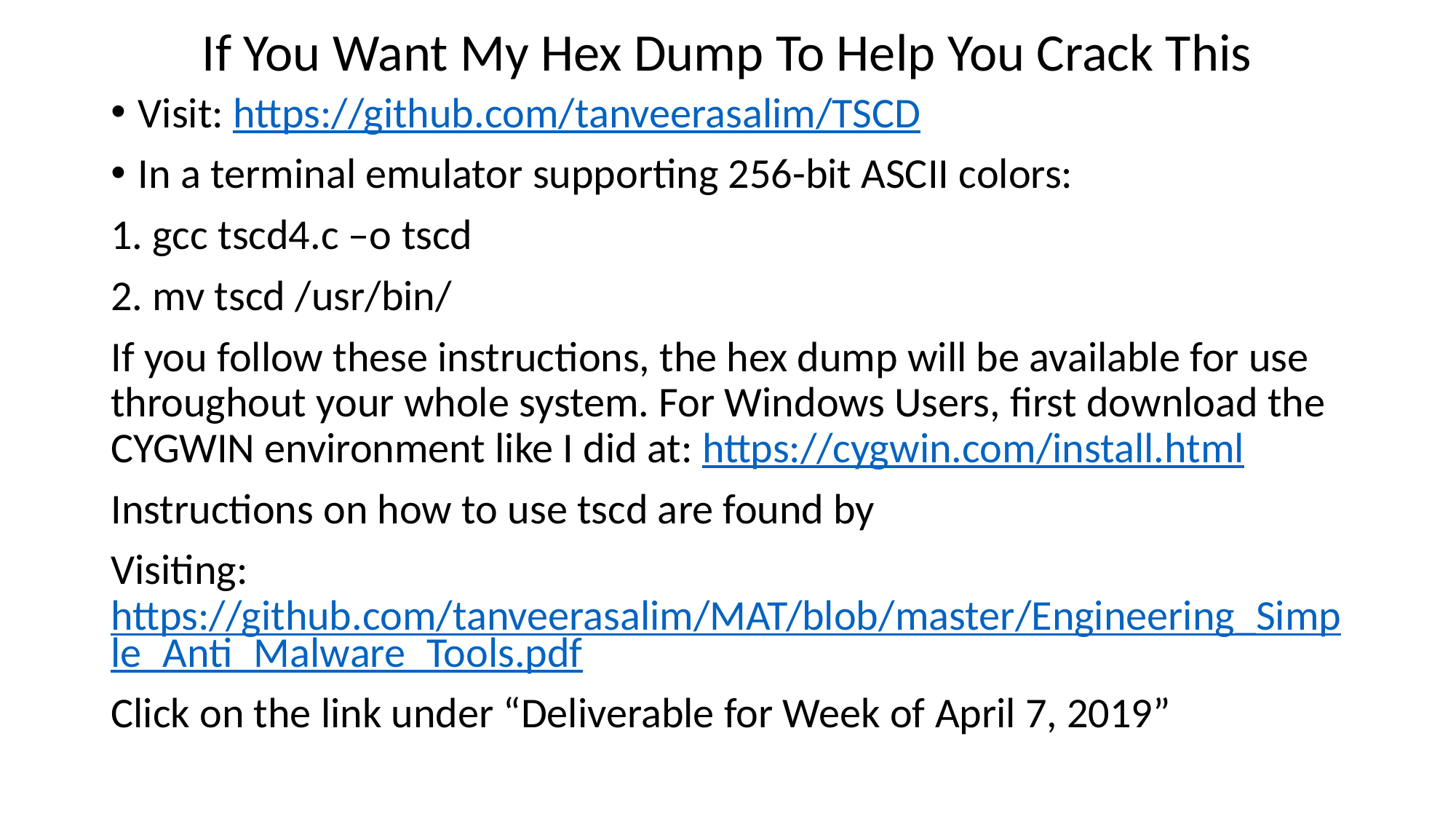

# If You Want My Hex Dump To Help You Crack This
Visit: https://github.com/tanveerasalim/TSCD
In a terminal emulator supporting 256-bit ASCII colors:
1. gcc tscd4.c –o tscd
2. mv tscd /usr/bin/
If you follow these instructions, the hex dump will be available for use throughout your whole system. For Windows Users, first download the CYGWIN environment like I did at: https://cygwin.com/install.html
Instructions on how to use tscd are found by
Visiting: https://github.com/tanveerasalim/MAT/blob/master/Engineering_Simple_Anti_Malware_Tools.pdf
Click on the link under “Deliverable for Week of April 7, 2019”